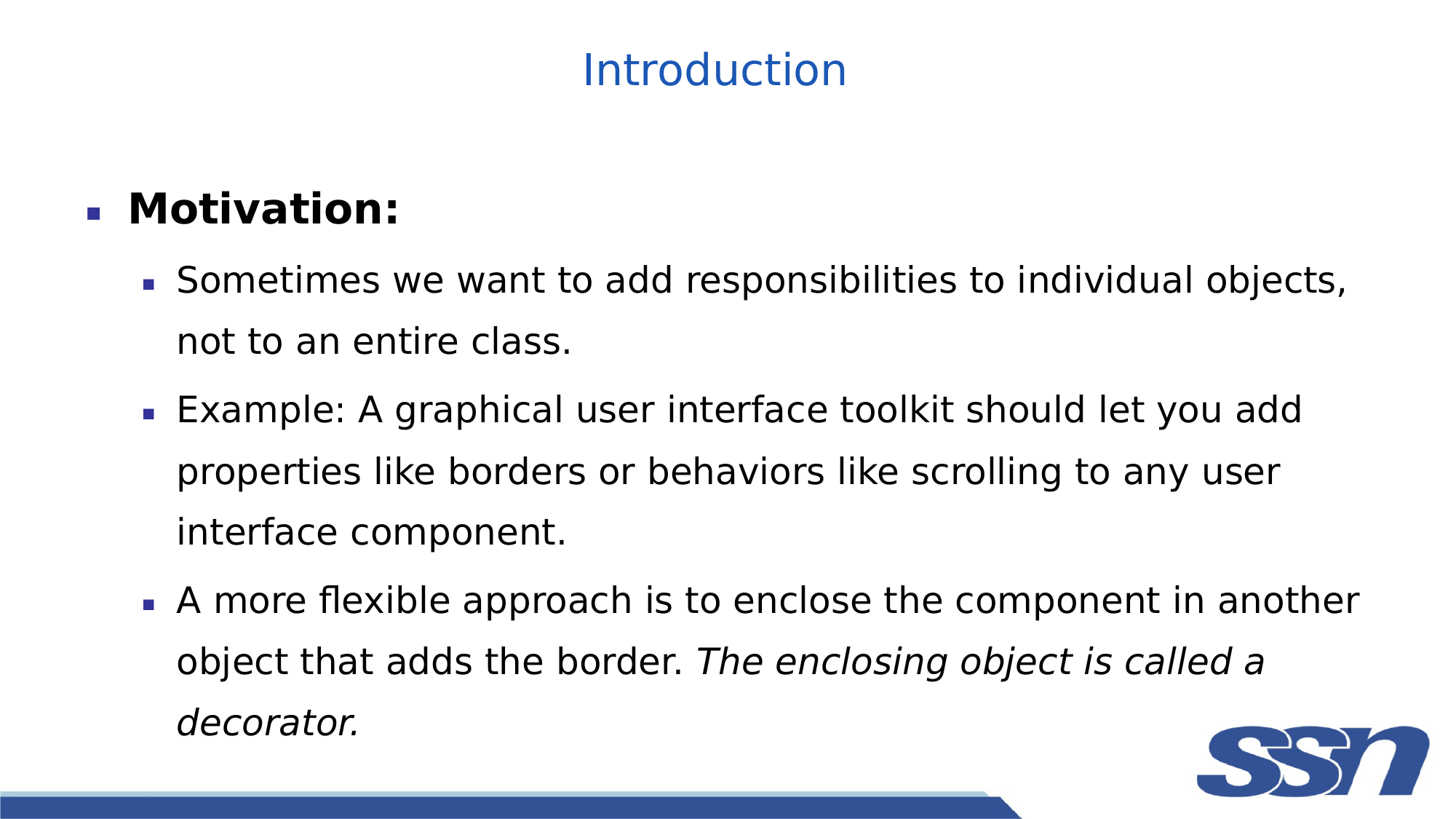

# Introduction
Motivation:
Sometimes we want to add responsibilities to individual objects, not to an entire class.
Example: A graphical user interface toolkit should let you add properties like borders or behaviors like scrolling to any user interface component.
A more flexible approach is to enclose the component in another object that adds the border. The enclosing object is called a decorator.